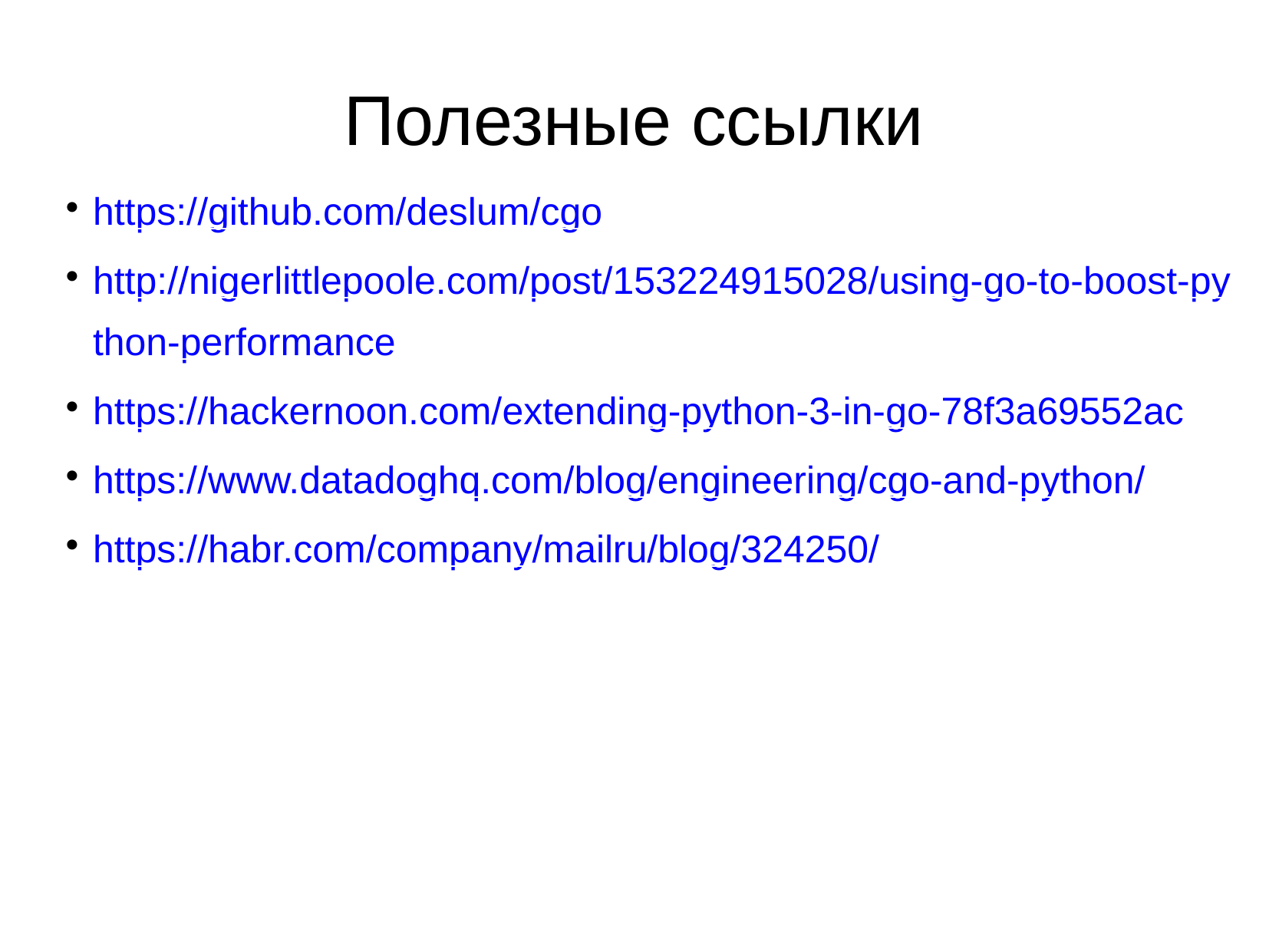

Полезные ссылки
https://github.com/deslum/cgo
http://nigerlittlepoole.com/post/153224915028/using-go-to-boost-python-performance
https://hackernoon.com/extending-python-3-in-go-78f3a69552ac
https://www.datadoghq.com/blog/engineering/cgo-and-python/
https://habr.com/company/mailru/blog/324250/